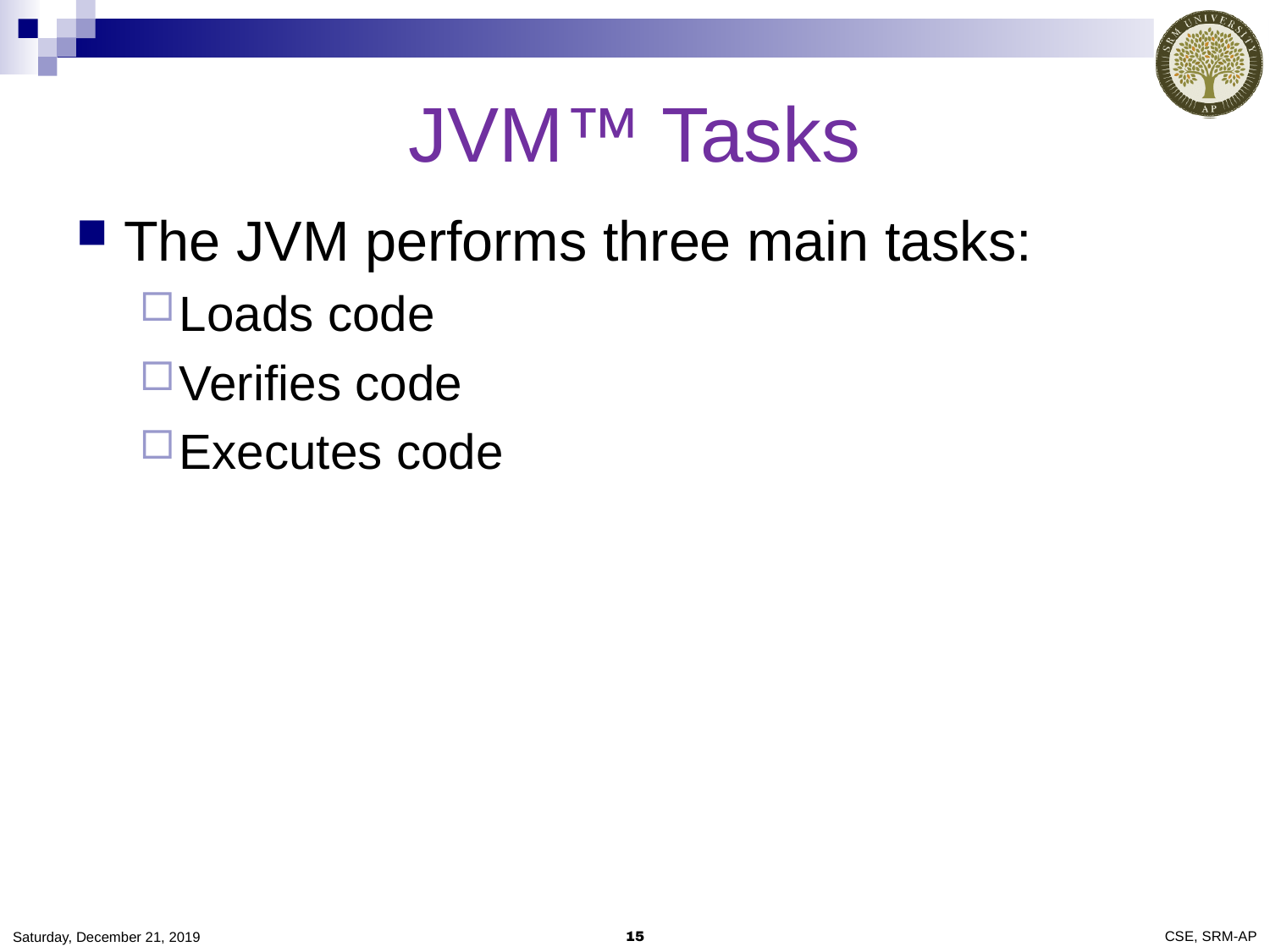

# JVM™ Tasks
The JVM performs three main tasks:
Loads code
Verifies code
Executes code
Saturday, December 21, 2019
15
CSE, SRM-AP